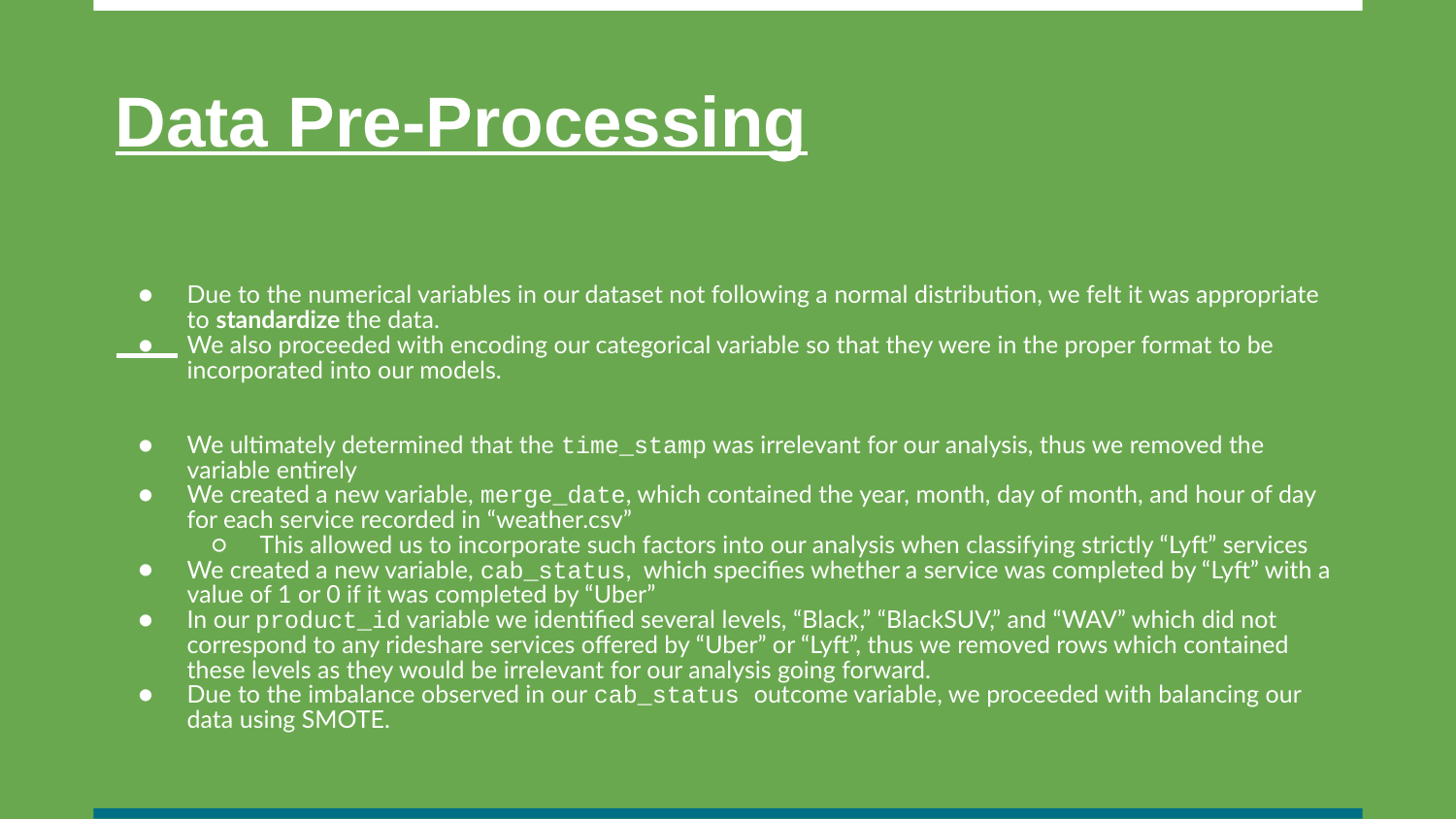

# Data Pre-Processing

Due to the numerical variables in our dataset not following a normal distribution, we felt it was appropriate to standardize the data.
We also proceeded with encoding our categorical variable so that they were in the proper format to be incorporated into our models.

We ultimately determined that the time_stamp was irrelevant for our analysis, thus we removed the variable entirely
We created a new variable, merge_date, which contained the year, month, day of month, and hour of day for each service recorded in “weather.csv”
This allowed us to incorporate such factors into our analysis when classifying strictly “Lyft” services
We created a new variable, cab_status,  which specifies whether a service was completed by “Lyft” with a value of 1 or 0 if it was completed by “Uber”
In our product_id variable we identified several levels, “Black,” “BlackSUV,” and “WAV” which did not correspond to any rideshare services offered by “Uber” or “Lyft”, thus we removed rows which contained these levels as they would be irrelevant for our analysis going forward.
Due to the imbalance observed in our cab_status outcome variable, we proceeded with balancing our data using SMOTE.